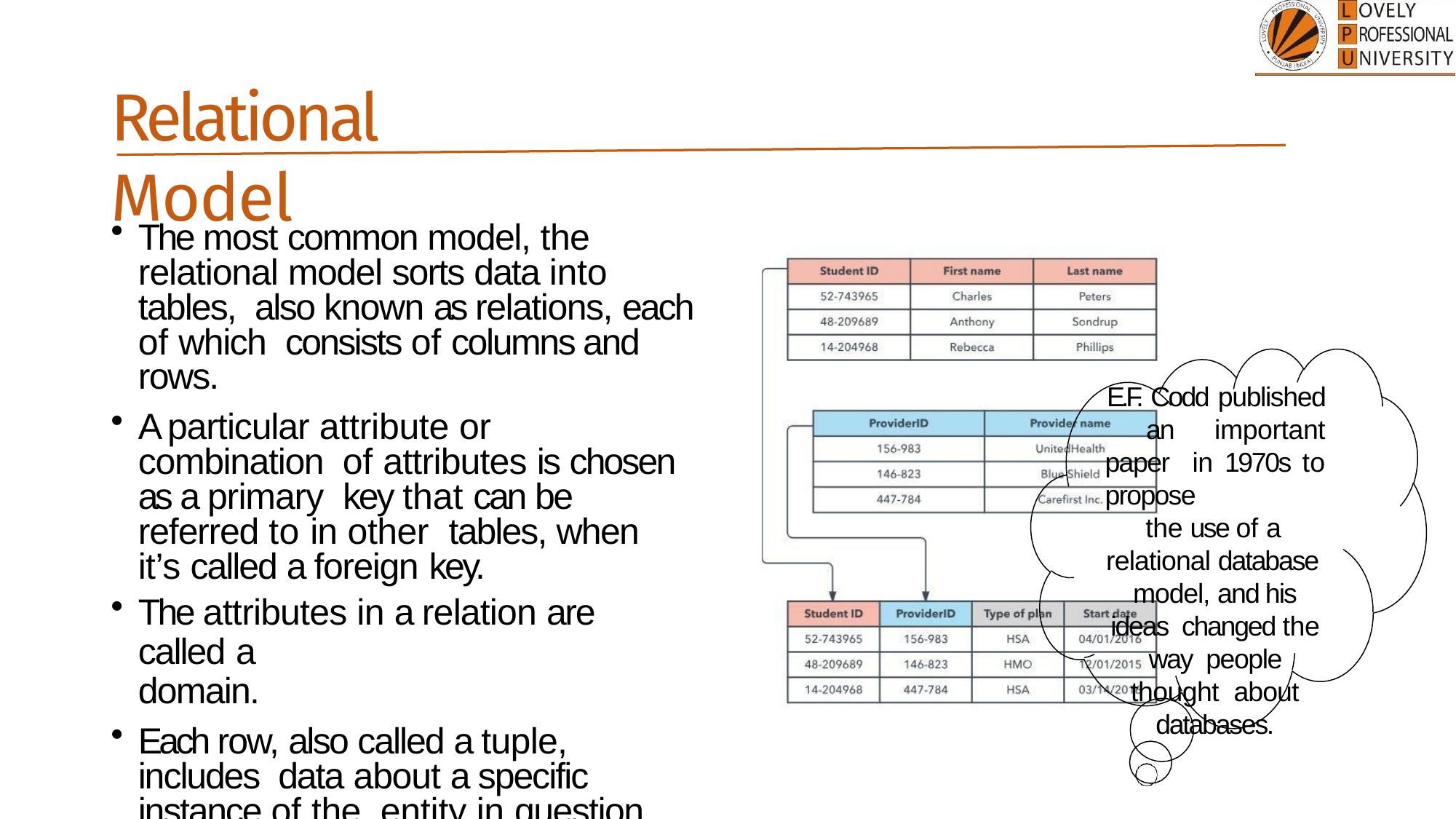

# Relational Model

The most common model, the  relational model sorts data into tables,  also known as relations, each of which  consists of columns and rows.
A particular attribute or combination  of attributes is chosen as a primary  key that can be referred to in other  tables, when it’s called a foreign key.
The attributes in a relation are called a
domain.
Each row, also called a tuple, includes  data about a specific instance of the  entity in question

E.F. Codd published  an important paper  in 1970s to propose
the use of a  relational database  model, and his ideas  changed the way  people thought  about databases.